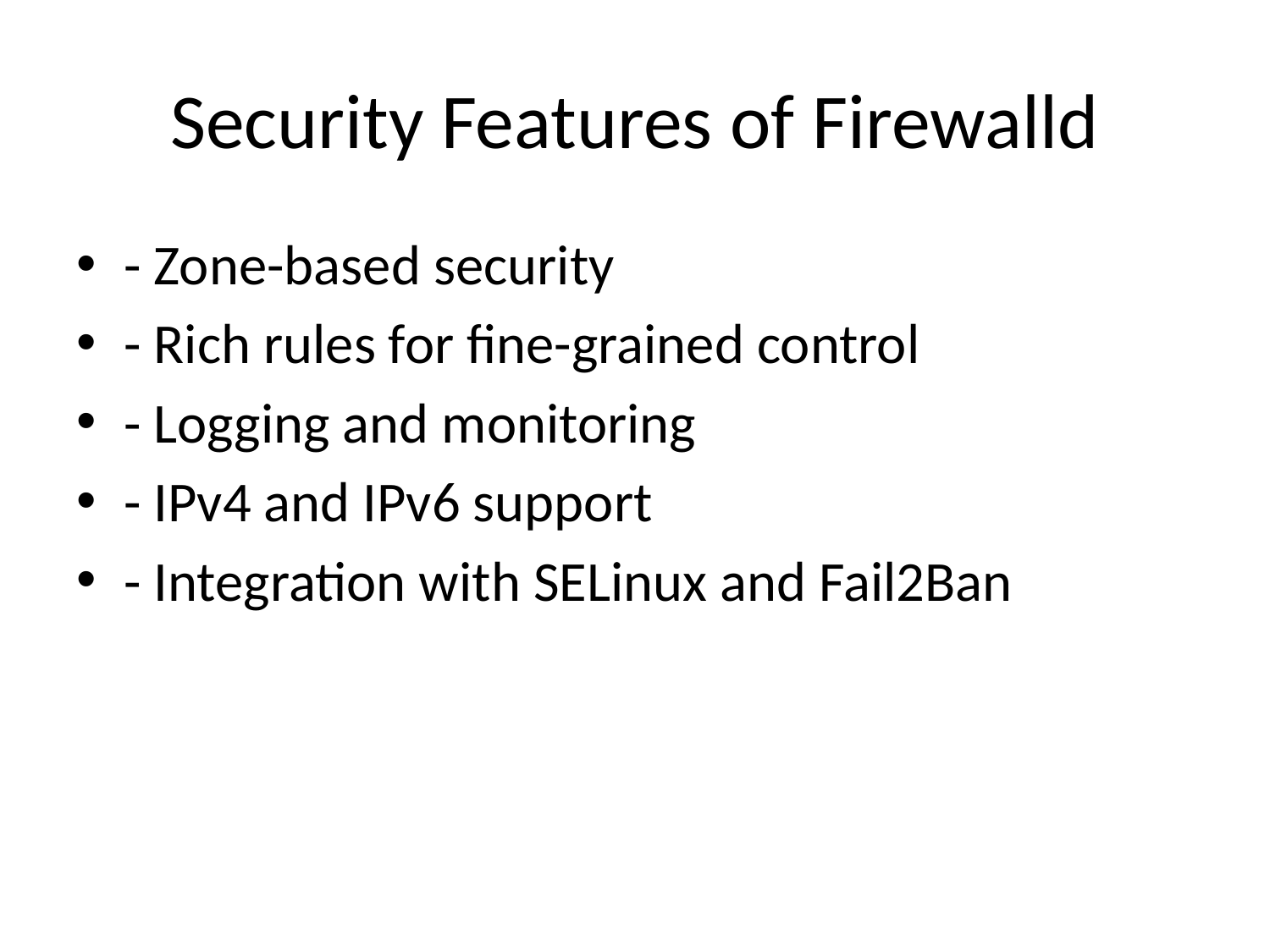

# Security Features of Firewalld
- Zone-based security
- Rich rules for fine-grained control
- Logging and monitoring
- IPv4 and IPv6 support
- Integration with SELinux and Fail2Ban